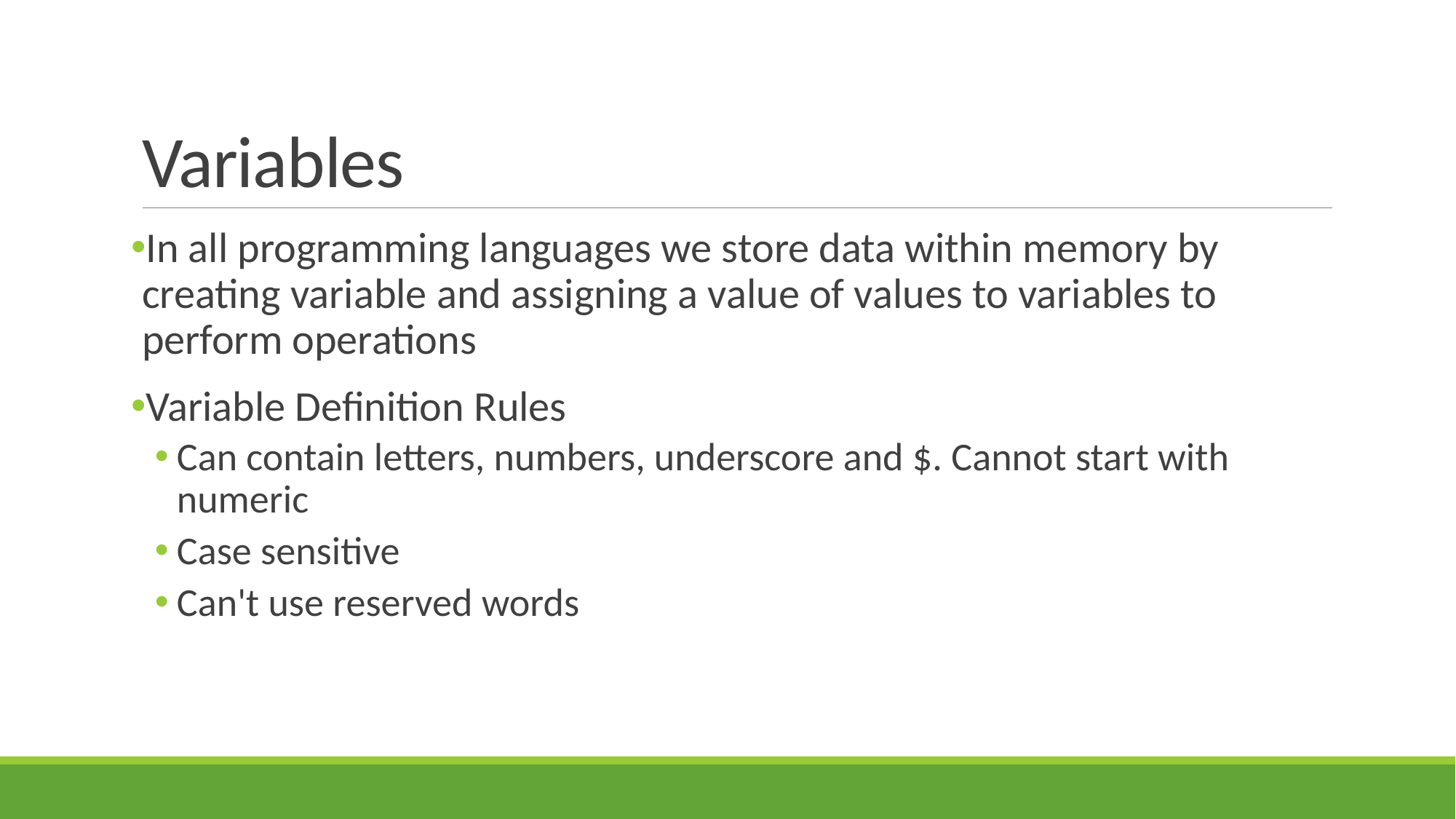

# Variables
In all programming languages we store data within memory by creating variable and assigning a value of values to variables to perform operations
Variable Definition Rules
Can contain letters, numbers, underscore and $. Cannot start with numeric
Case sensitive
Can't use reserved words